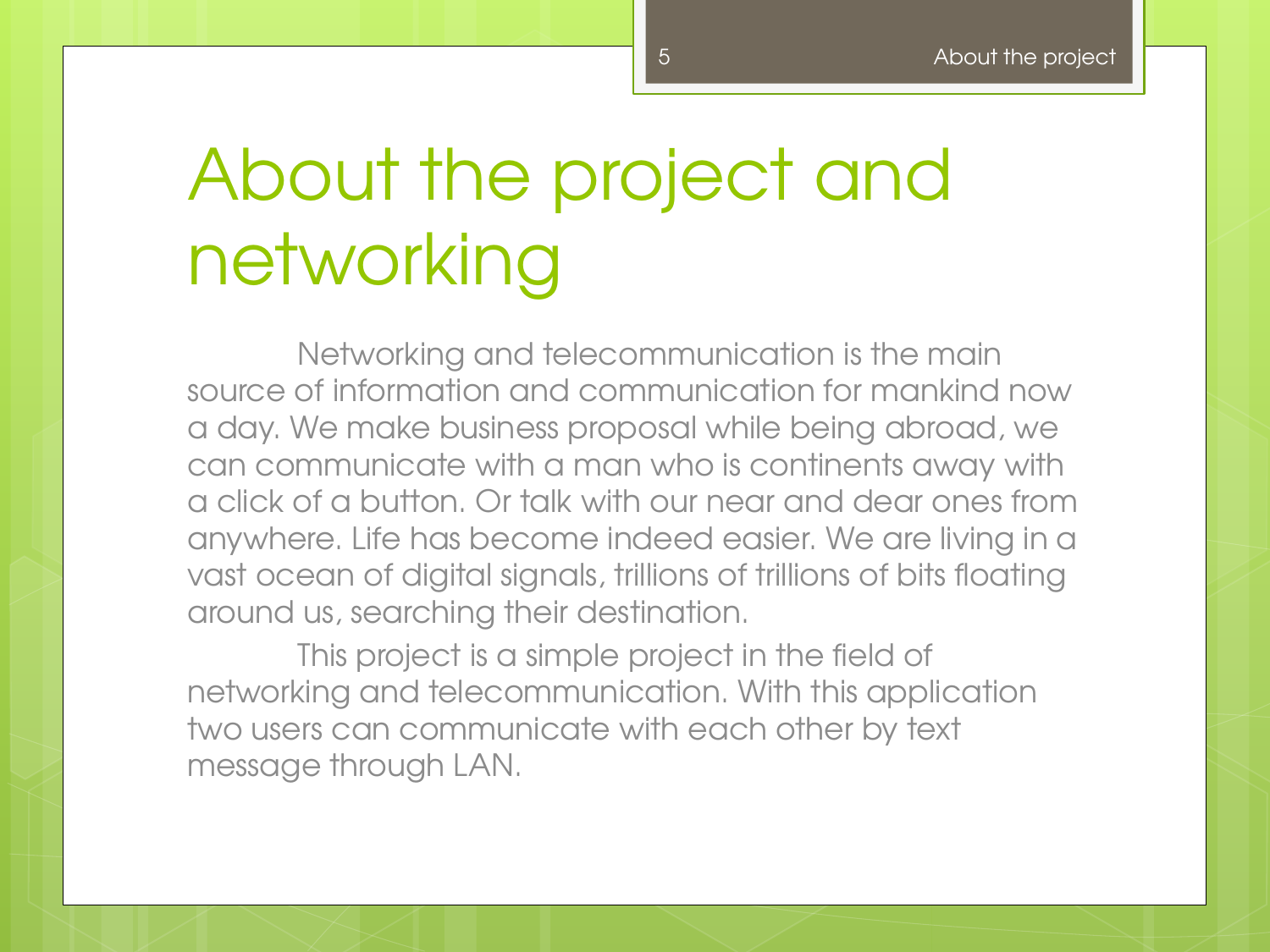

5
About the project
# About the project and networking
	Networking and telecommunication is the main source of information and communication for mankind now a day. We make business proposal while being abroad, we can communicate with a man who is continents away with a click of a button. Or talk with our near and dear ones from anywhere. Life has become indeed easier. We are living in a vast ocean of digital signals, trillions of trillions of bits floating around us, searching their destination.
	This project is a simple project in the field of networking and telecommunication. With this application two users can communicate with each other by text message through LAN.